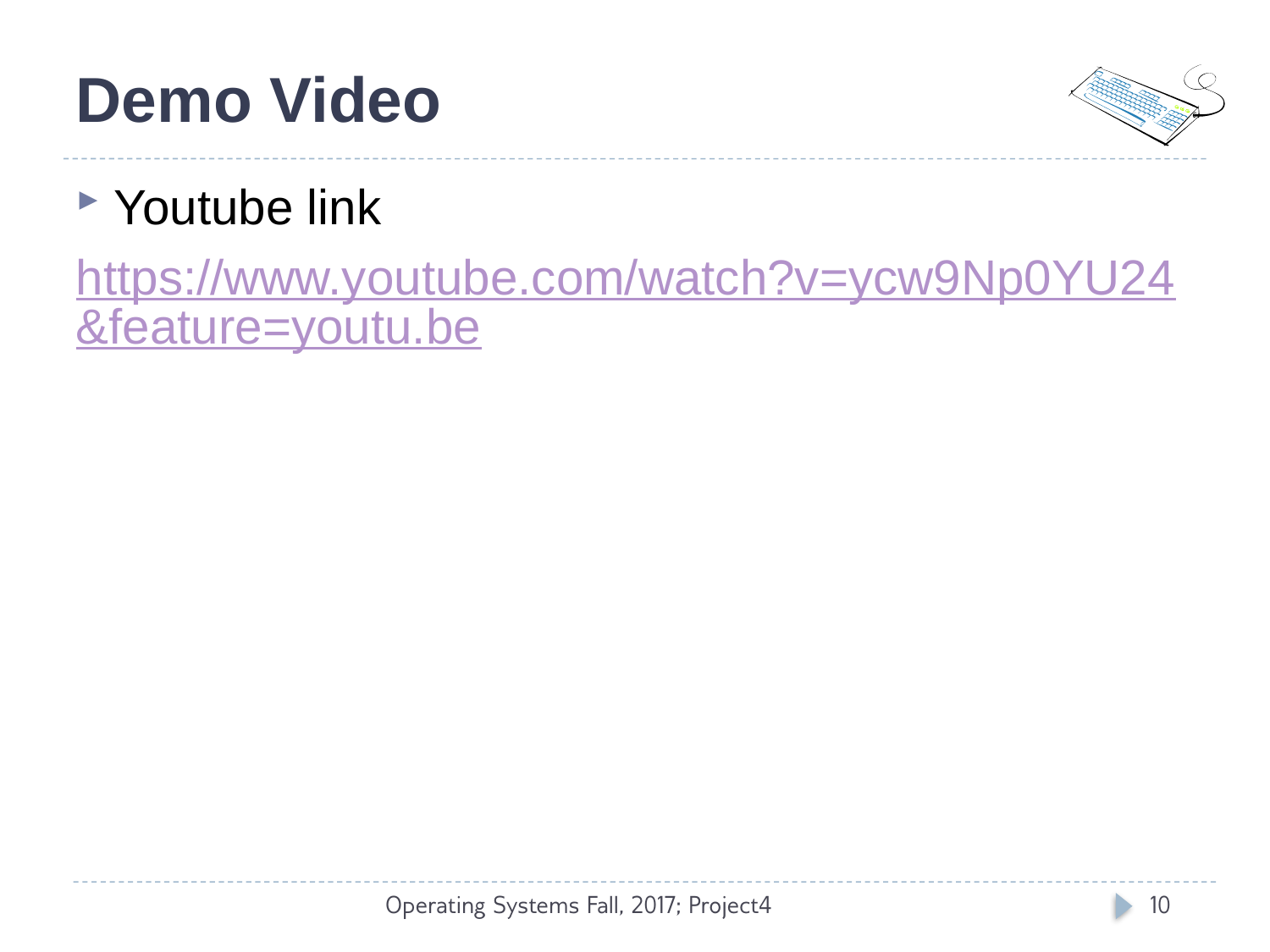

# Demo Video
Youtube link
https://www.youtube.com/watch?v=ycw9Np0YU24&feature=youtu.be
Operating Systems Fall, 2017; Project4
10